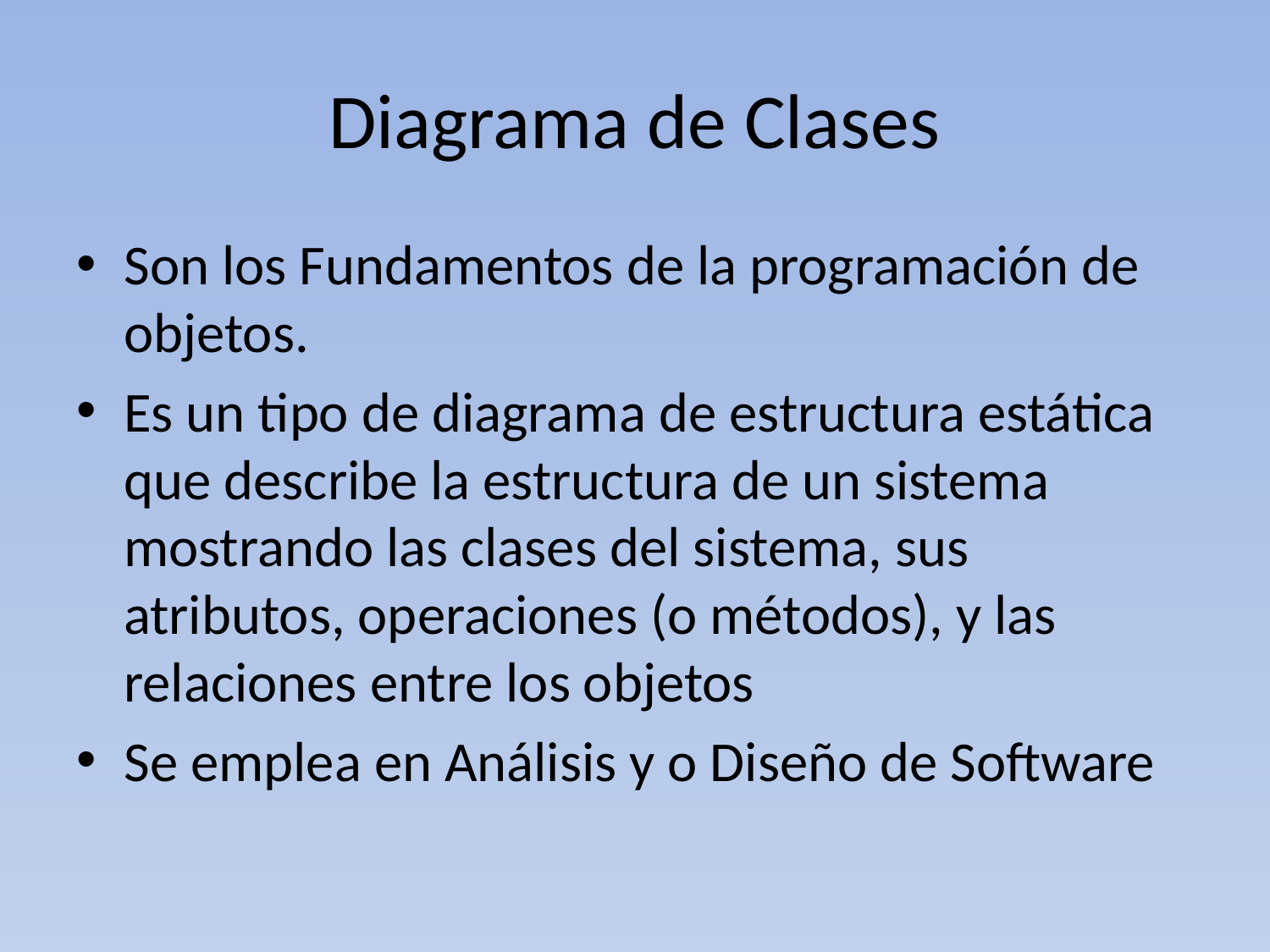

# Diagrama de Clases
Son los Fundamentos de la programación de objetos.
Es un tipo de diagrama de estructura estática que describe la estructura de un sistema mostrando las clases del sistema, sus atributos, operaciones (o métodos), y las relaciones entre los objetos
Se emplea en Análisis y o Diseño de Software